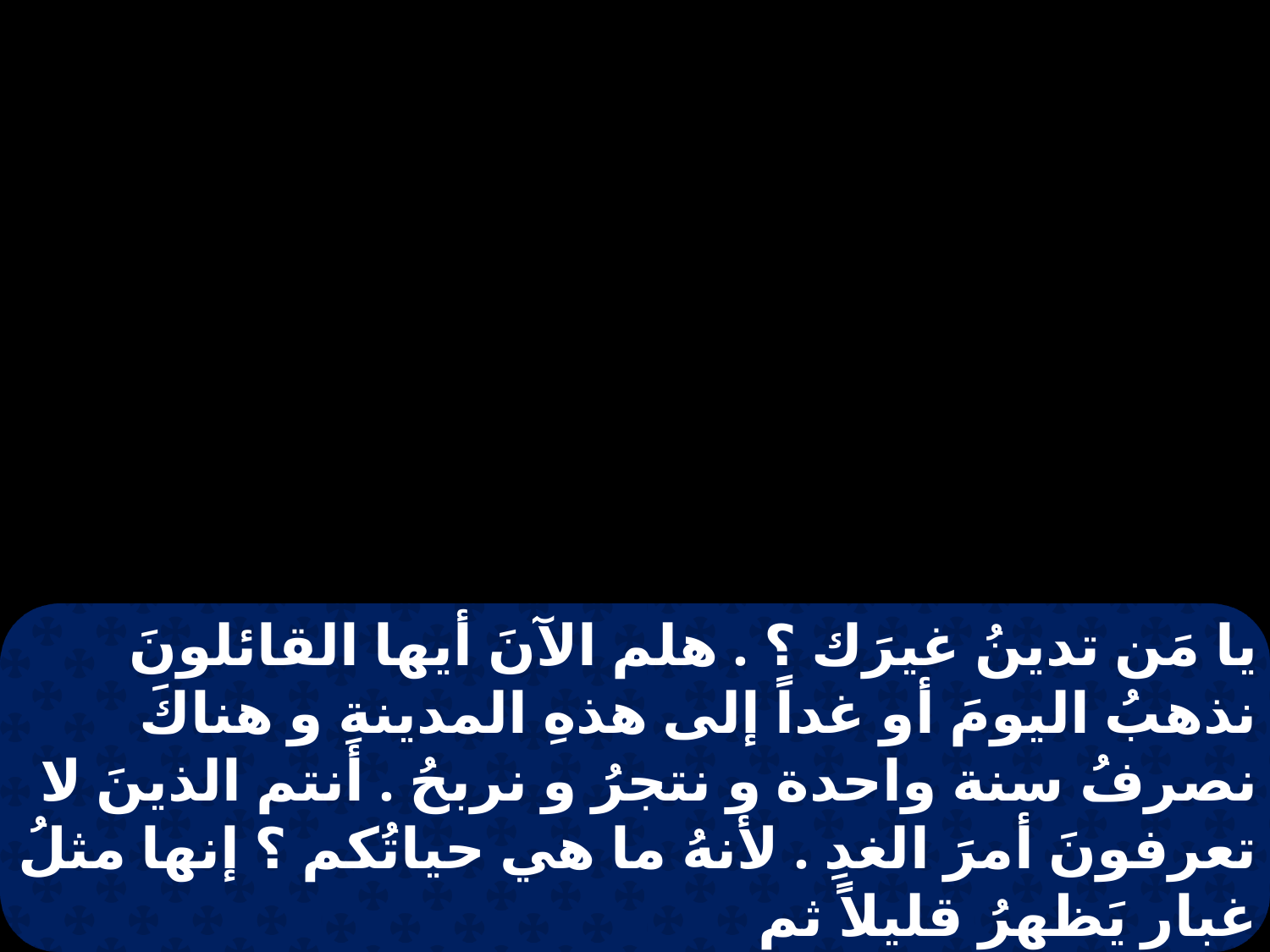

يا مَن تدينُ غيرَك ؟ . هلم الآنَ أيها القائلونَ نذهبُ اليومَ أو غداً إلى هذهِ المدينةِ و هناكَ نصرفُ سنة واحدة و نتجرُ و نربحُ . أنتم الذينَ لا تعرفونَ أمرَ الغدِ . لأنهُ ما هي حياتُكم ؟ إنها مثلُ غبار يَظهرُ قليلاً ثم